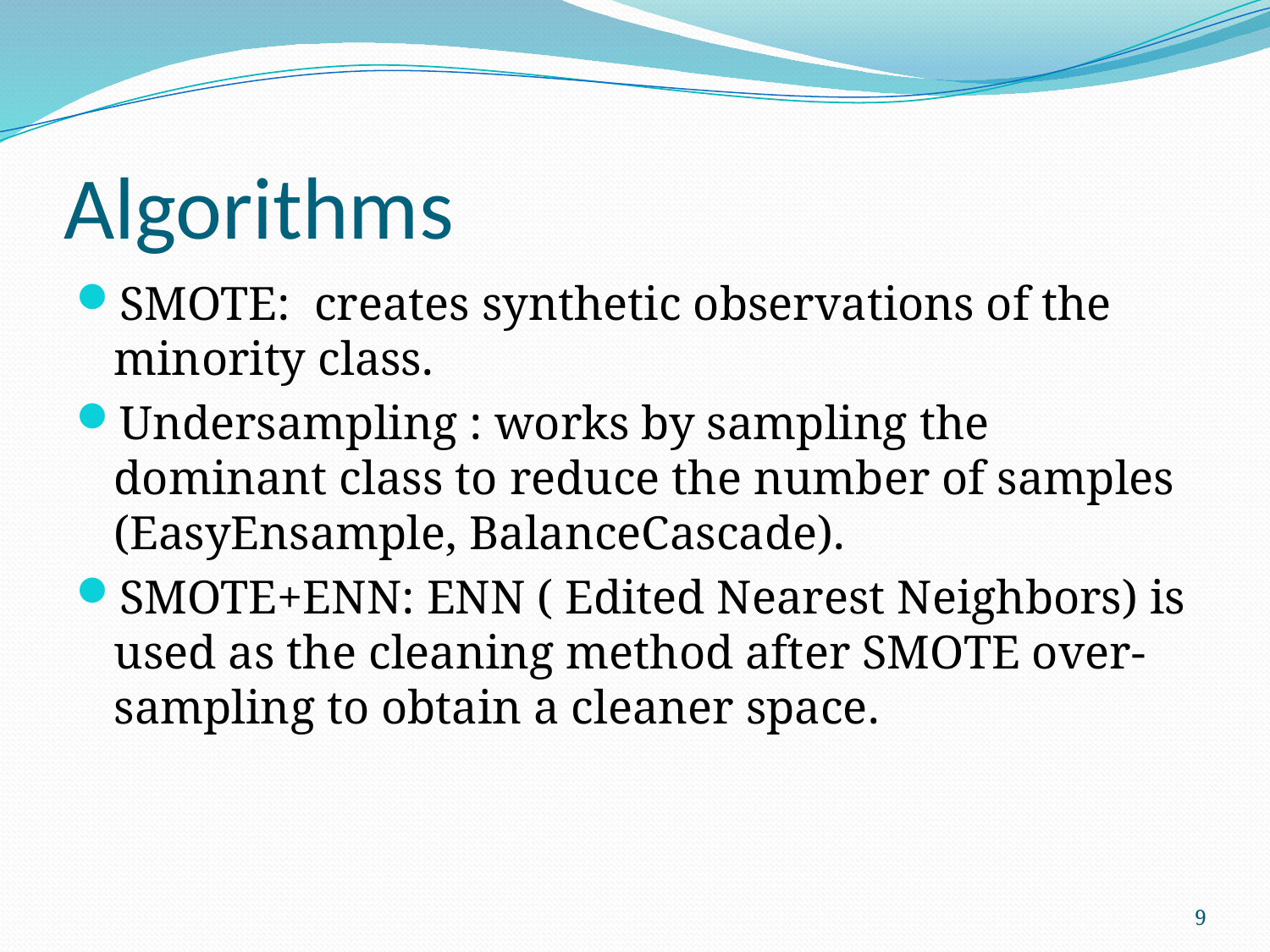

# Algorithms
SMOTE:  creates synthetic observations of the minority class.
Undersampling : works by sampling the dominant class to reduce the number of samples (EasyEnsample, BalanceCascade).
SMOTE+ENN: ENN ( Edited Nearest Neighbors) is used as the cleaning method after SMOTE over-sampling to obtain a cleaner space.
9